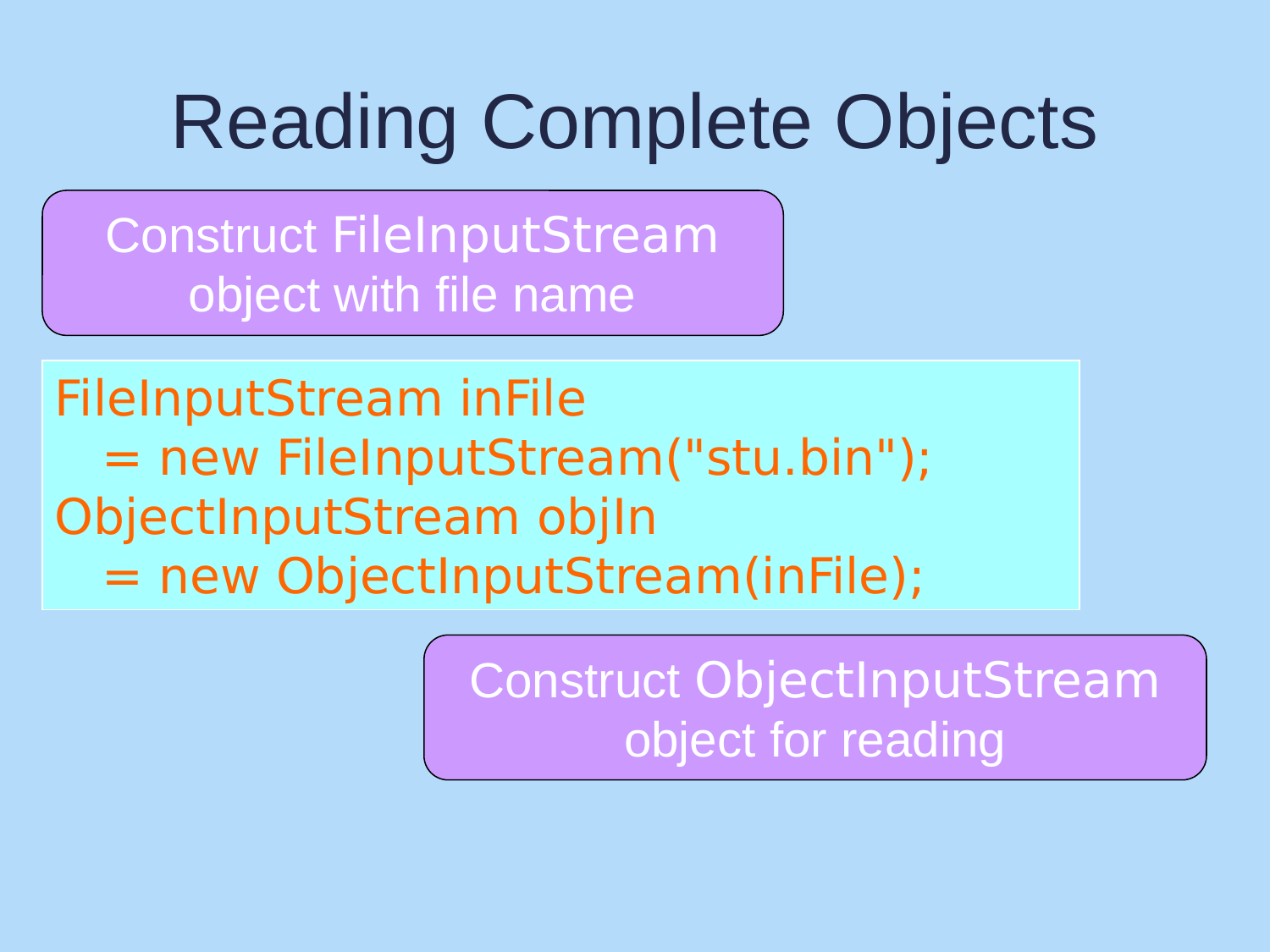

# Reading Complete Objects
Construct FileInputStream object with file name
FileInputStream inFile
   = new FileInputStream("stu.bin");
ObjectInputStream objIn
   = new ObjectInputStream(inFile);
Construct ObjectInputStream object for reading